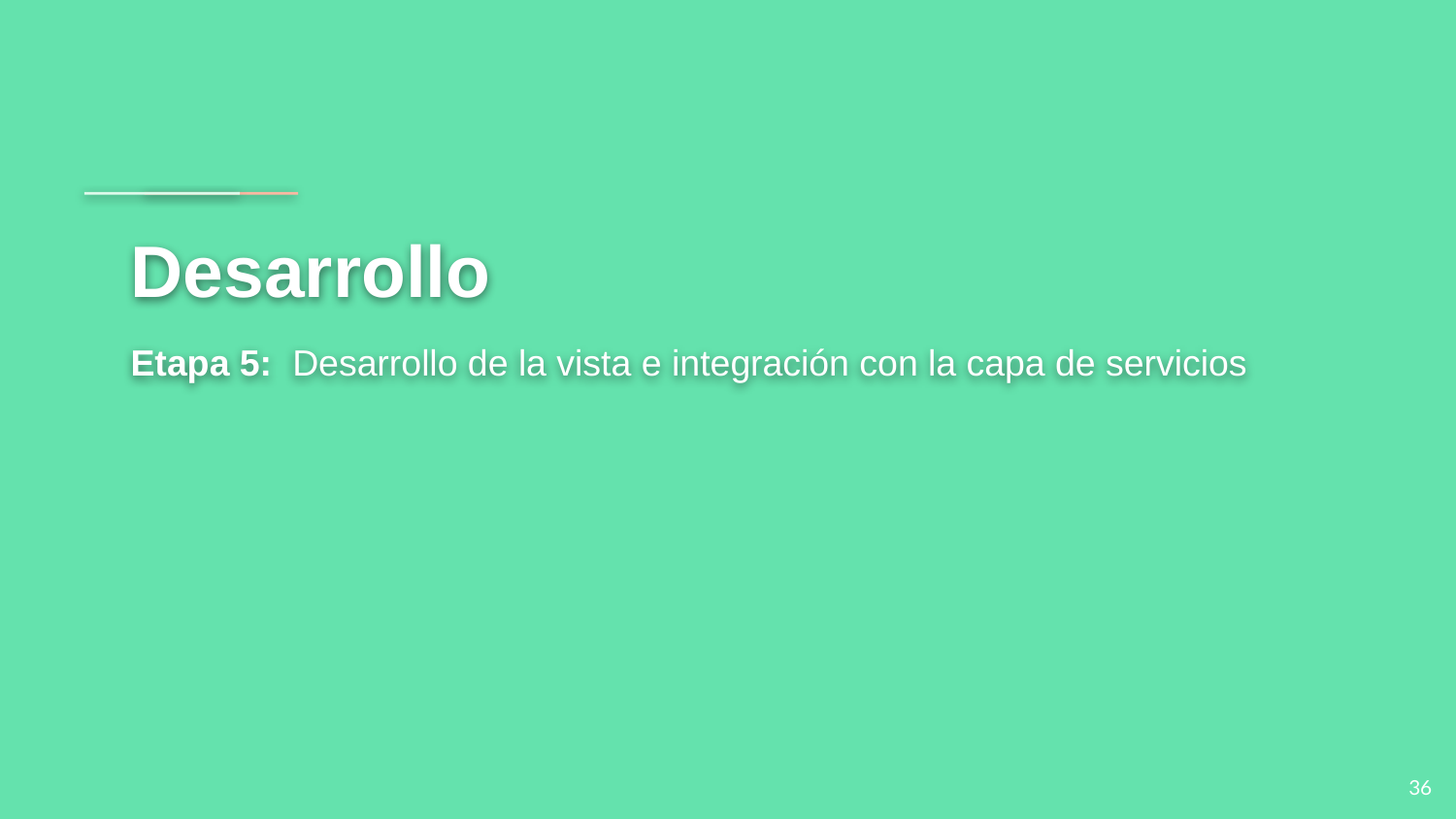

# Desarrollo
Etapa 5:  Desarrollo de la vista e integración con la capa de servicios

36